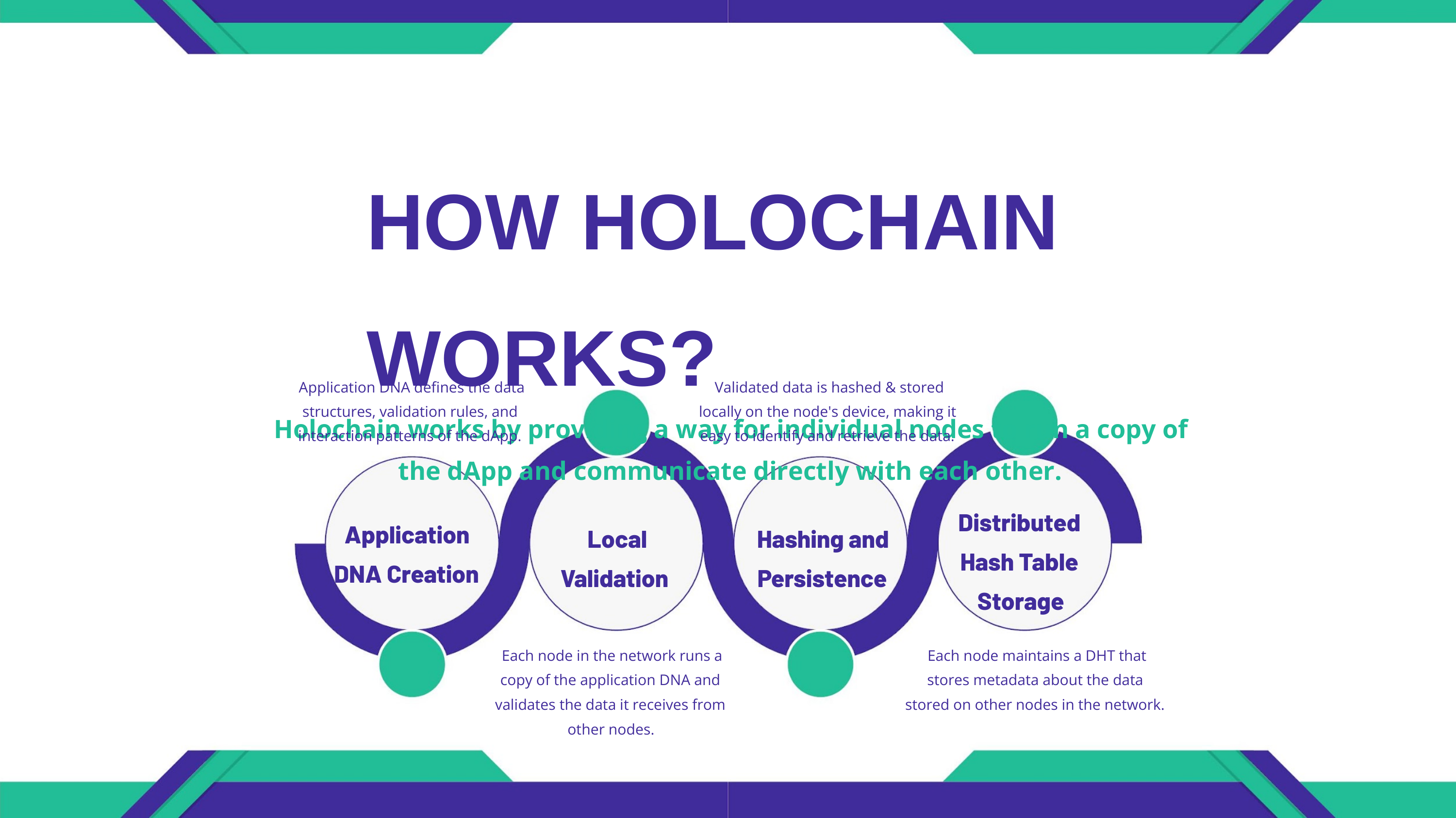

HOW HOLOCHAIN WORKS?
Holochain works by providing a way for individual nodes to run a copy of
the dApp and communicate directly with each other.
Application DNA defines the data
structures, validation rules, and
interaction patterns of the dApp.
Validated data is hashed & stored
locally on the node's device, making it
easy to identify and retrieve the data.
Distributed
Hash Table
Storage
Application
DNA Creation
Local
Validation
Hashing and
Persistence
Each node in the network runs a
copy of the application DNA and
validates the data it receives from
other nodes.
Each node maintains a DHT that
stores metadata about the data
stored on other nodes in the network.